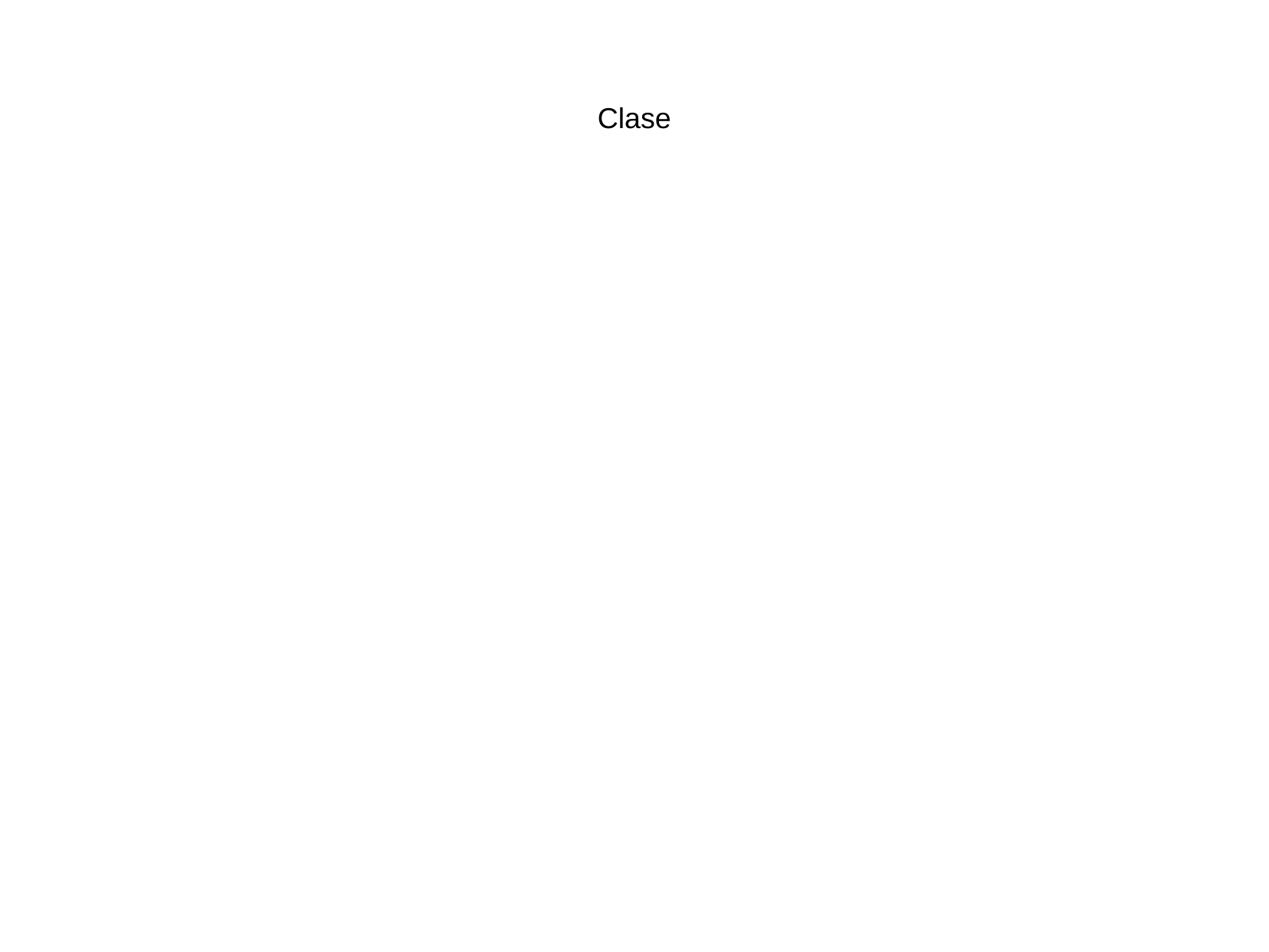

Clase
>>> class A(object):
...          def __init__(self, x=1):
...              self.x = x
...          def pow(self, e=2):
...              return self.x ** e
...
>>> a = A()
>>> a.pow()
1
>>> A(3).pow(3)
27